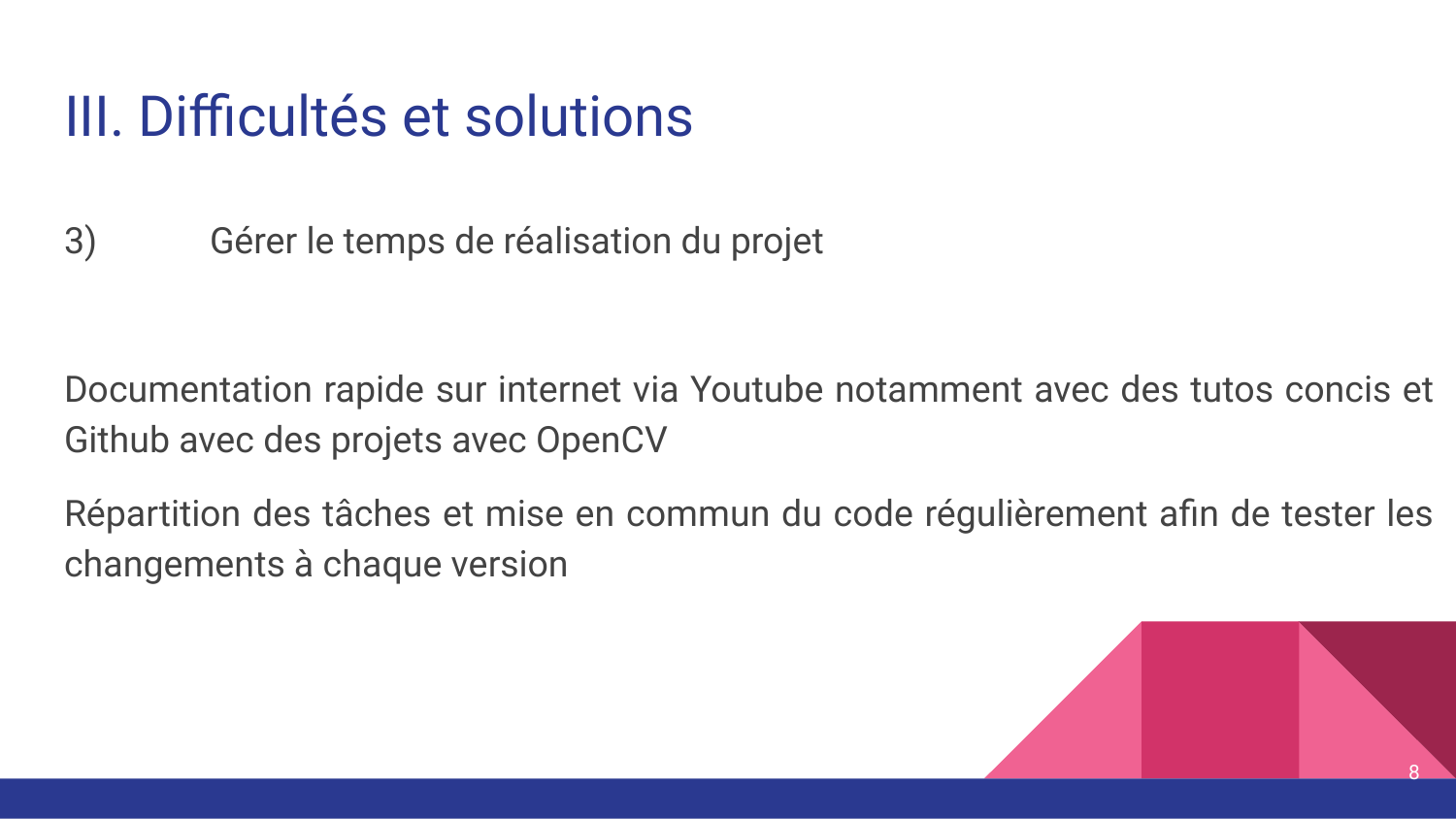

# III. Difficultés et solutions
3) 	Gérer le temps de réalisation du projet

Documentation rapide sur internet via Youtube notamment avec des tutos concis et Github avec des projets avec OpenCV
Répartition des tâches et mise en commun du code régulièrement afin de tester les changements à chaque version

8